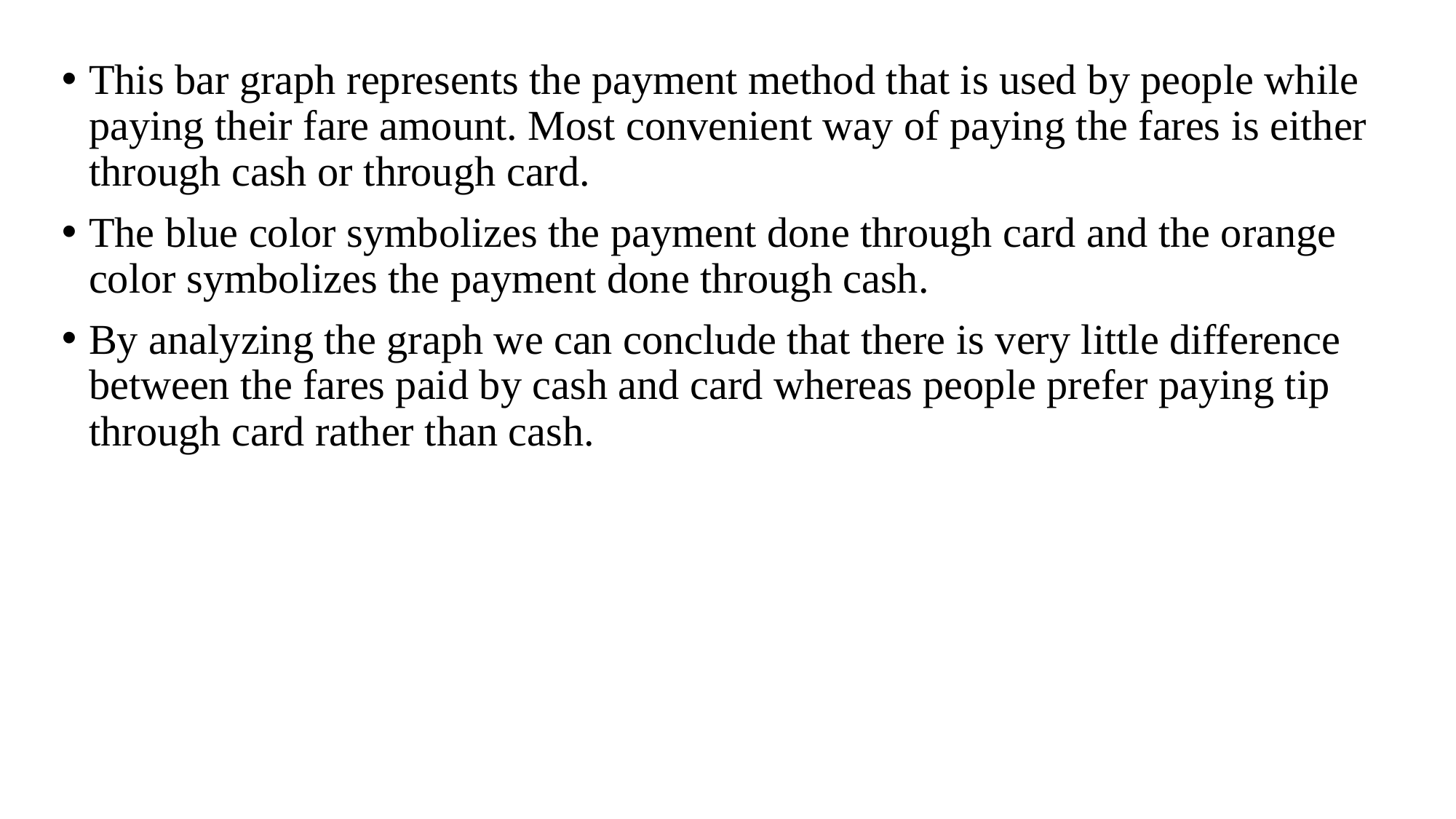

This bar graph represents the payment method that is used by people while paying their fare amount. Most convenient way of paying the fares is either through cash or through card.
The blue color symbolizes the payment done through card and the orange color symbolizes the payment done through cash.
By analyzing the graph we can conclude that there is very little difference between the fares paid by cash and card whereas people prefer paying tip through card rather than cash.